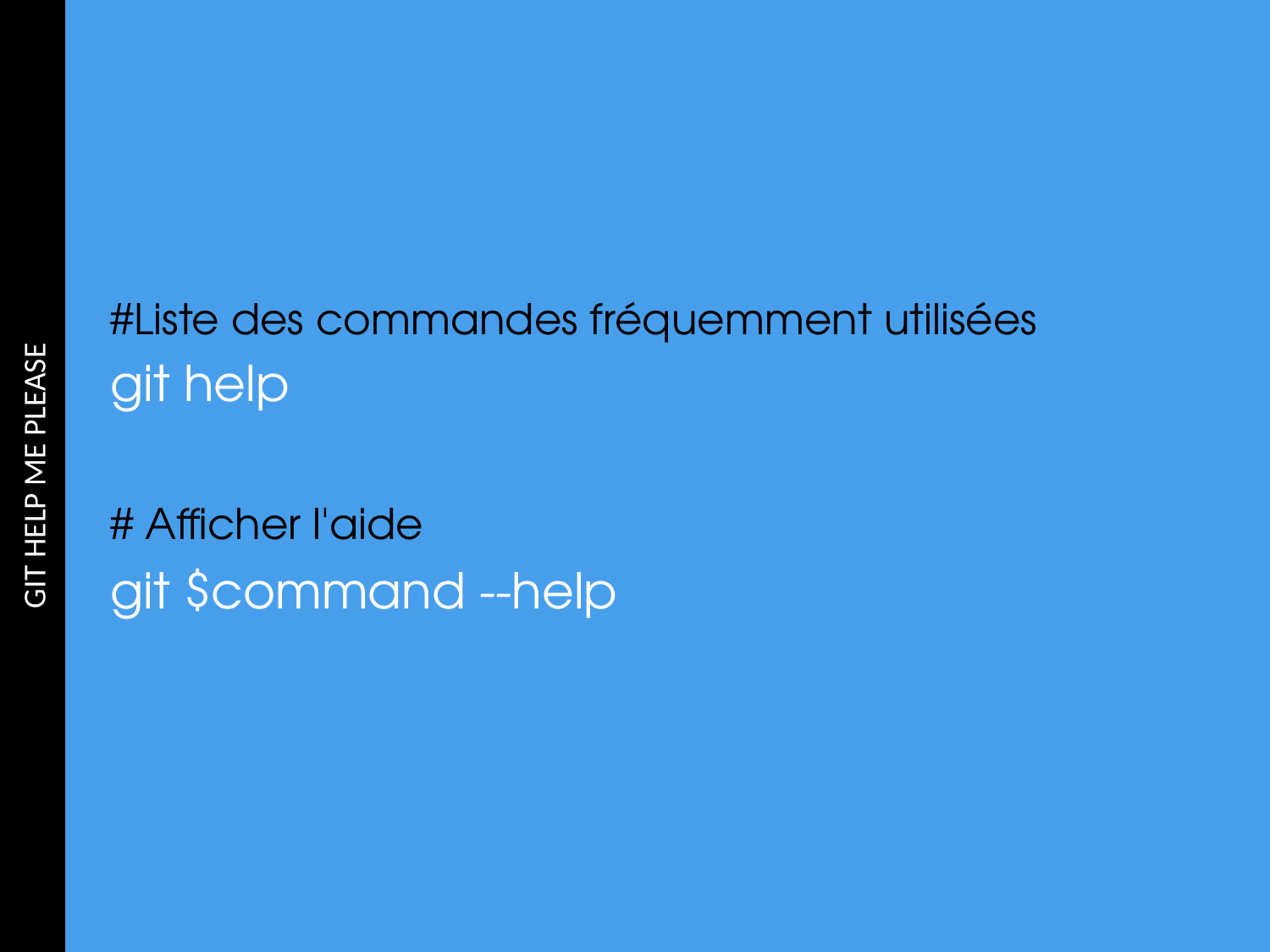

GIT HELP ME PLEASE
#Liste des commandes fréquemment utilisées
git help

# Afficher l'aide a specific co
git $command --help